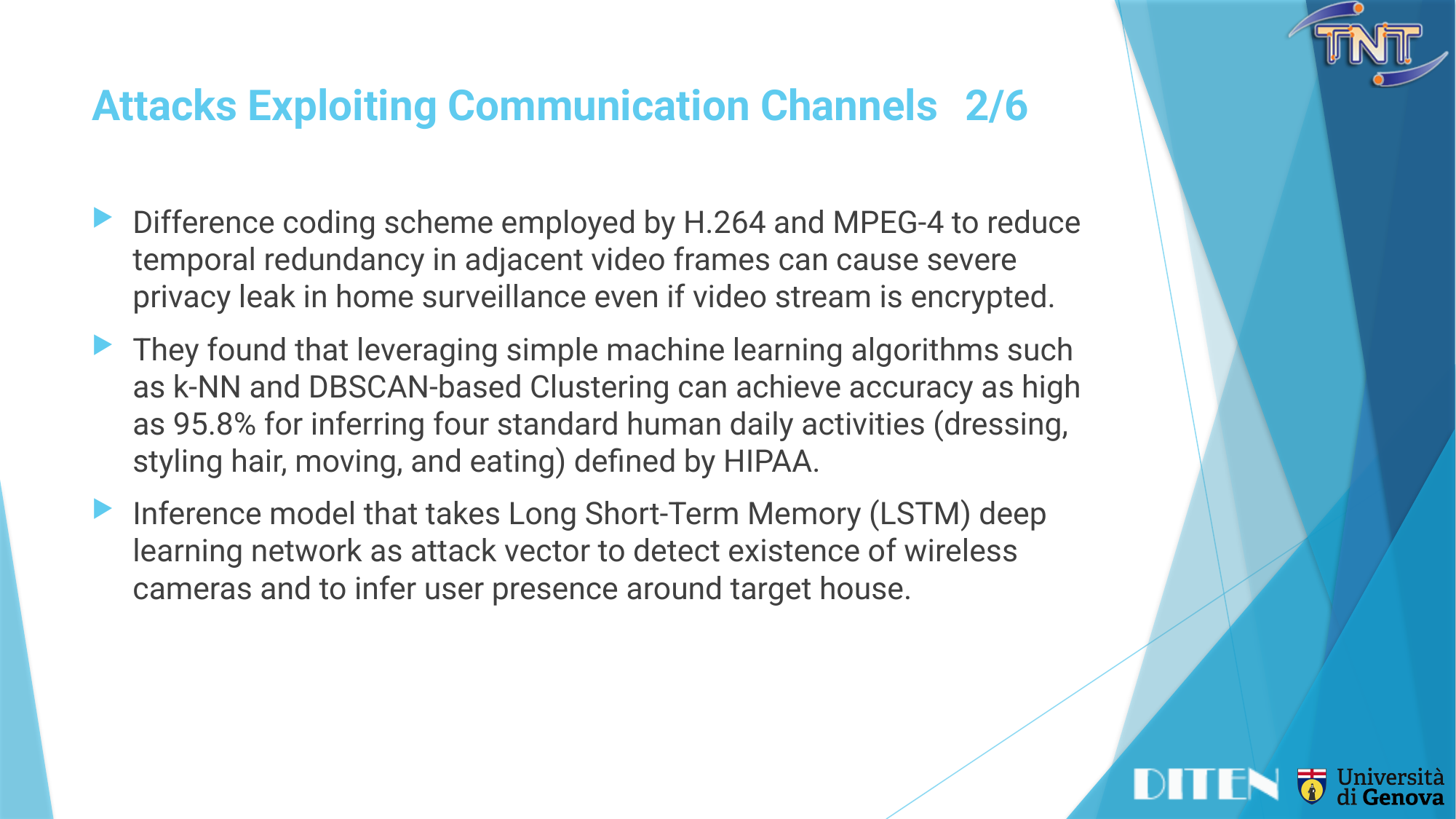

# Attacks Exploiting Communication Channels	2/6
Difference coding scheme employed by H.264 and MPEG-4 to reduce temporal redundancy in adjacent video frames can cause severe privacy leak in home surveillance even if video stream is encrypted.
They found that leveraging simple machine learning algorithms such as k-NN and DBSCAN-based Clustering can achieve accuracy as high as 95.8% for inferring four standard human daily activities (dressing, styling hair, moving, and eating) defined by HIPAA.
Inference model that takes Long Short-Term Memory (LSTM) deep learning network as attack vector to detect existence of wireless cameras and to infer user presence around target house.